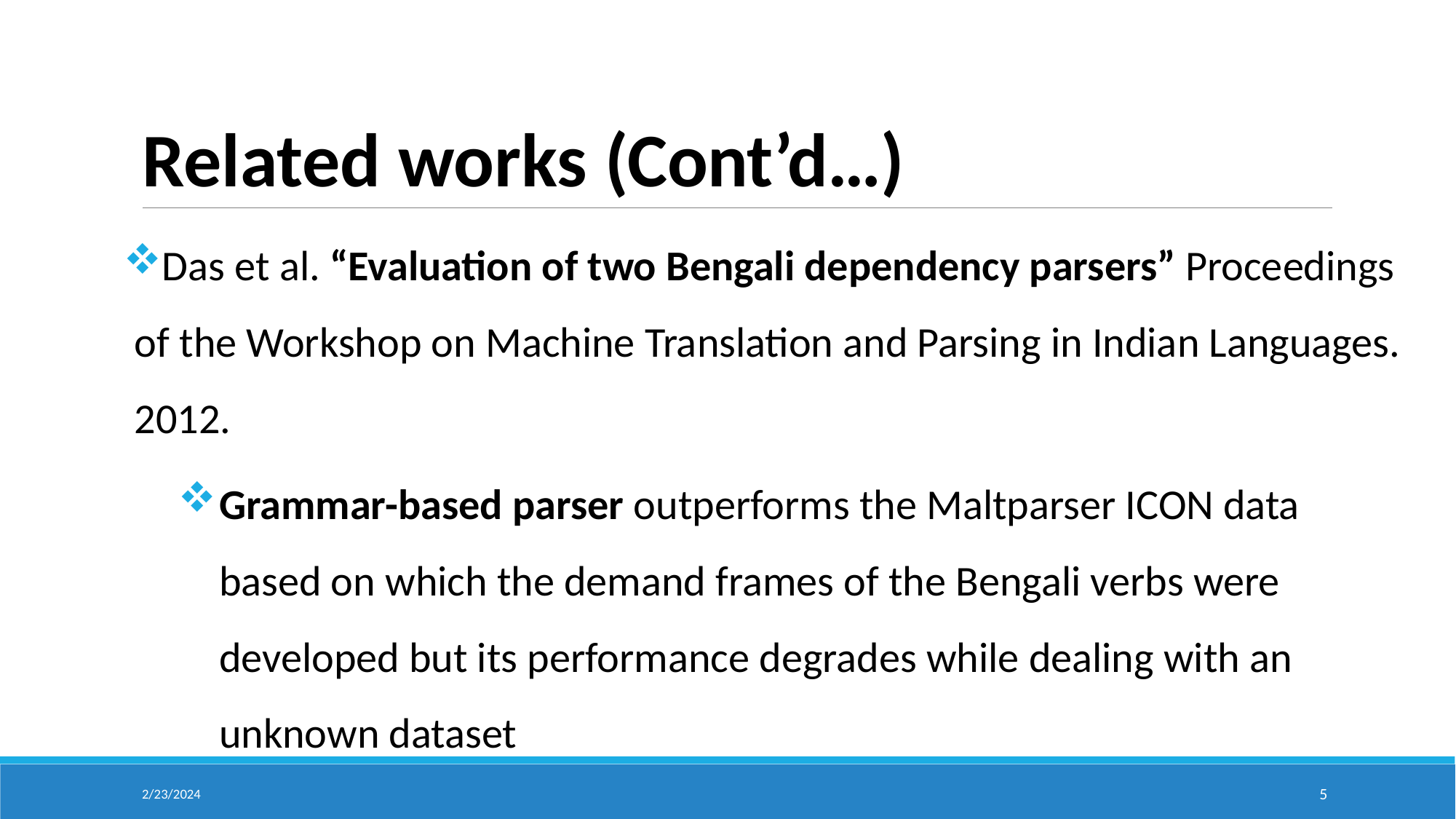

# Related works (Cont’d…)
Das et al. “Evaluation of two Bengali dependency parsers” Proceedings of the Workshop on Machine Translation and Parsing in Indian Languages. 2012.
Grammar-based parser outperforms the Maltparser ICON data based on which the demand frames of the Bengali verbs were developed but its performance degrades while dealing with an unknown dataset
2/23/2024
5